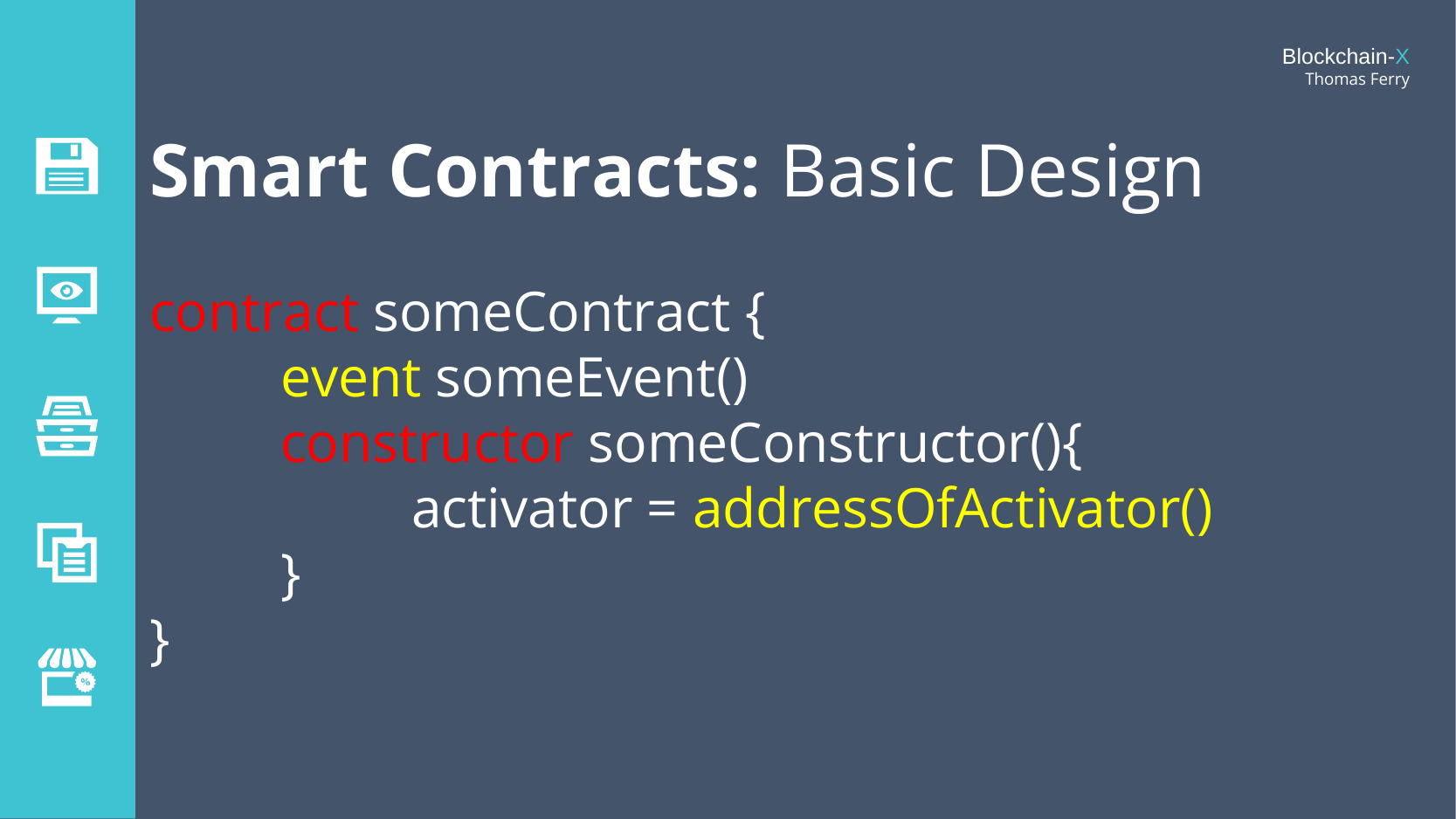

Smart Contracts: Basic Design

contract someContract {
	event someEvent()
	constructor someConstructor(){
		activator = addressOfActivator()
	}
}